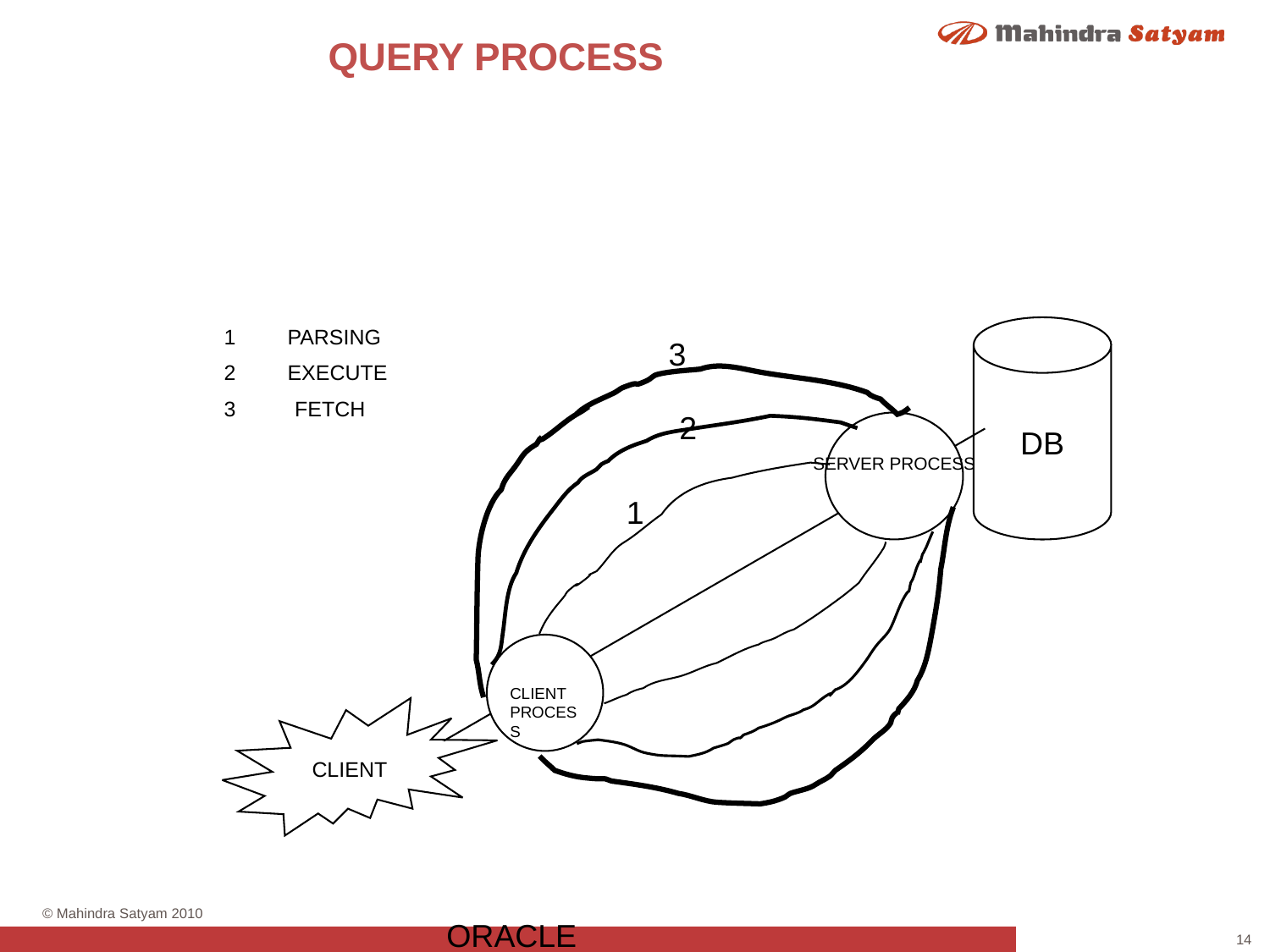

# QUERY PROCESS

PARSING
EXECUTE
3          FETCH
DB
3

2
SERVER PROCESS

1

CLIENT PROCESS
CLIENT
ORACLE